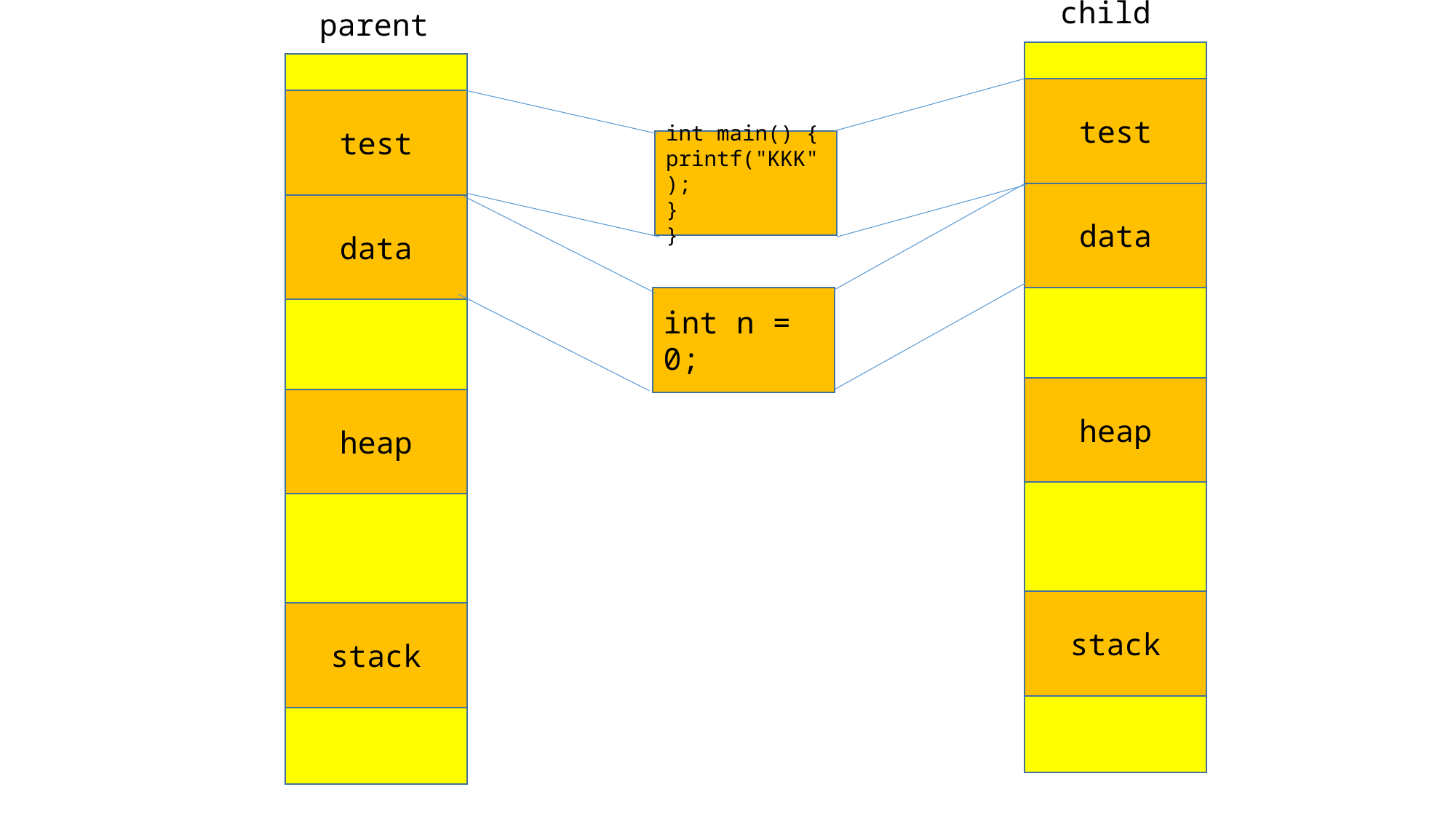

parent
child

test
test
int main() {
printf("KKK");
}
}
data
data
int n = 0;
heap
heap
stack
stack